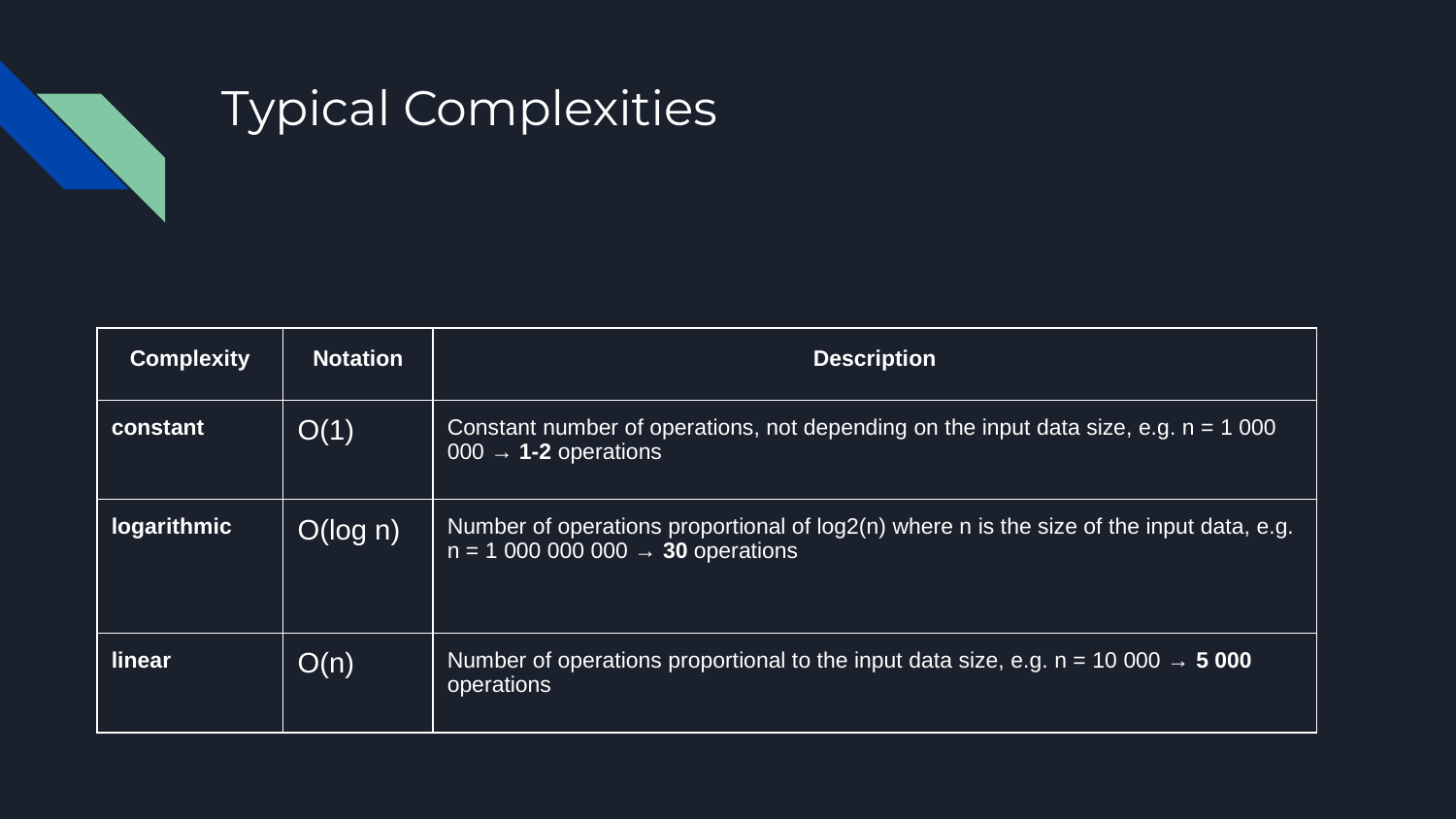

# Typical Complexities
| Complexity | Notation | Description |
| --- | --- | --- |
| constant | O(1) | Constant number of operations, not depending on the input data size, e.g. n = 1 000 000 → 1-2 operations |
| logarithmic | O(log n) | Number of operations proportional of log2(n) where n is the size of the input data, e.g. n = 1 000 000 000 → 30 operations |
| linear | O(n) | Number of operations proportional to the input data size, e.g. n = 10 000 → 5 000 operations |